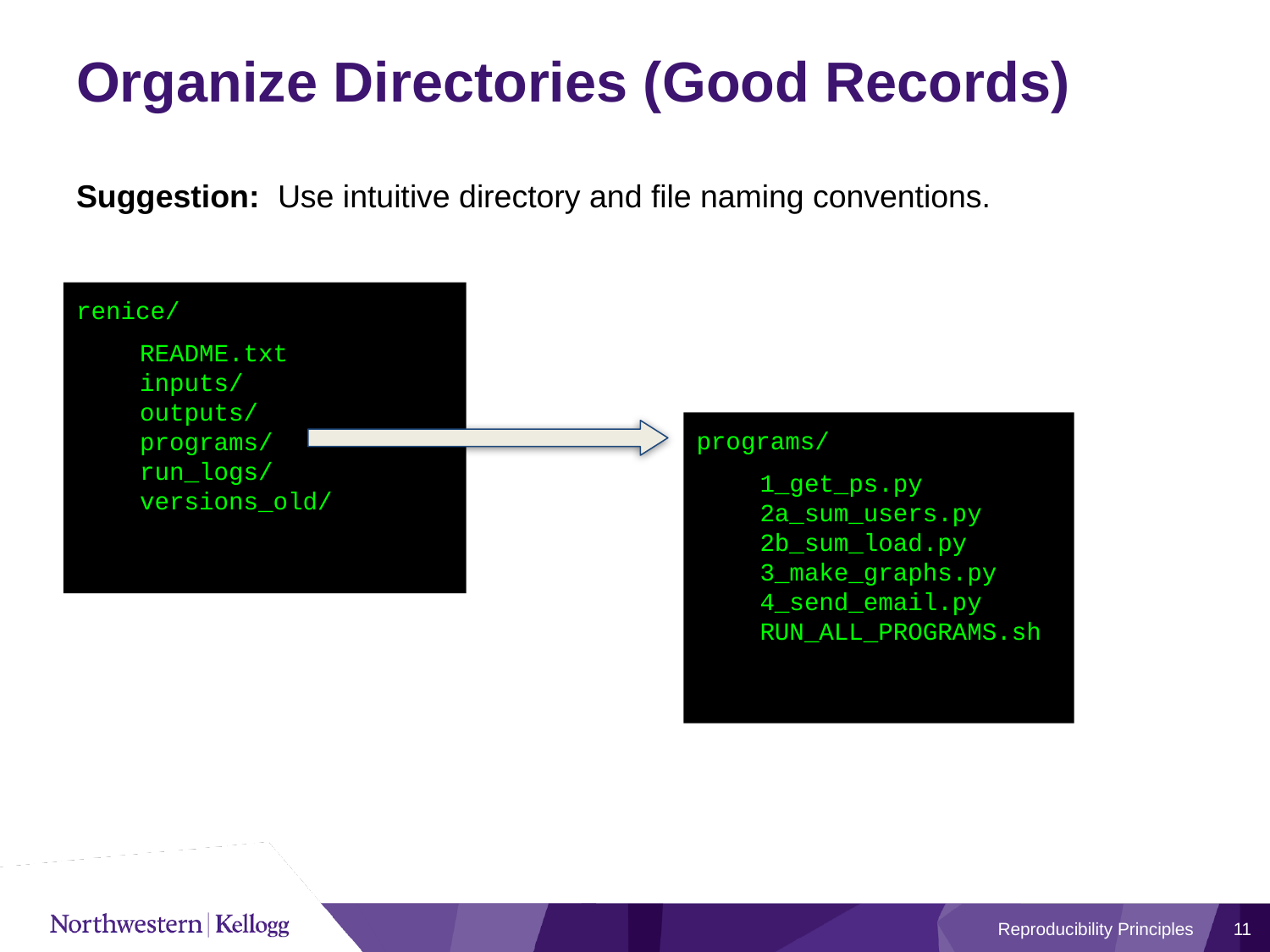

# Organize Directories (Good Records)
Suggestion:  Use intuitive directory and file naming conventions.

renice/

README.txt
inputs/
outputs/
programs/
run_logs/
versions_old/

programs/

1_get_ps.py
2a_sum_users.py
2b_sum_load.py
3_make_graphs.py
4_send_email.py
RUN_ALL_PROGRAMS.sh

Reproducibility Principles
11